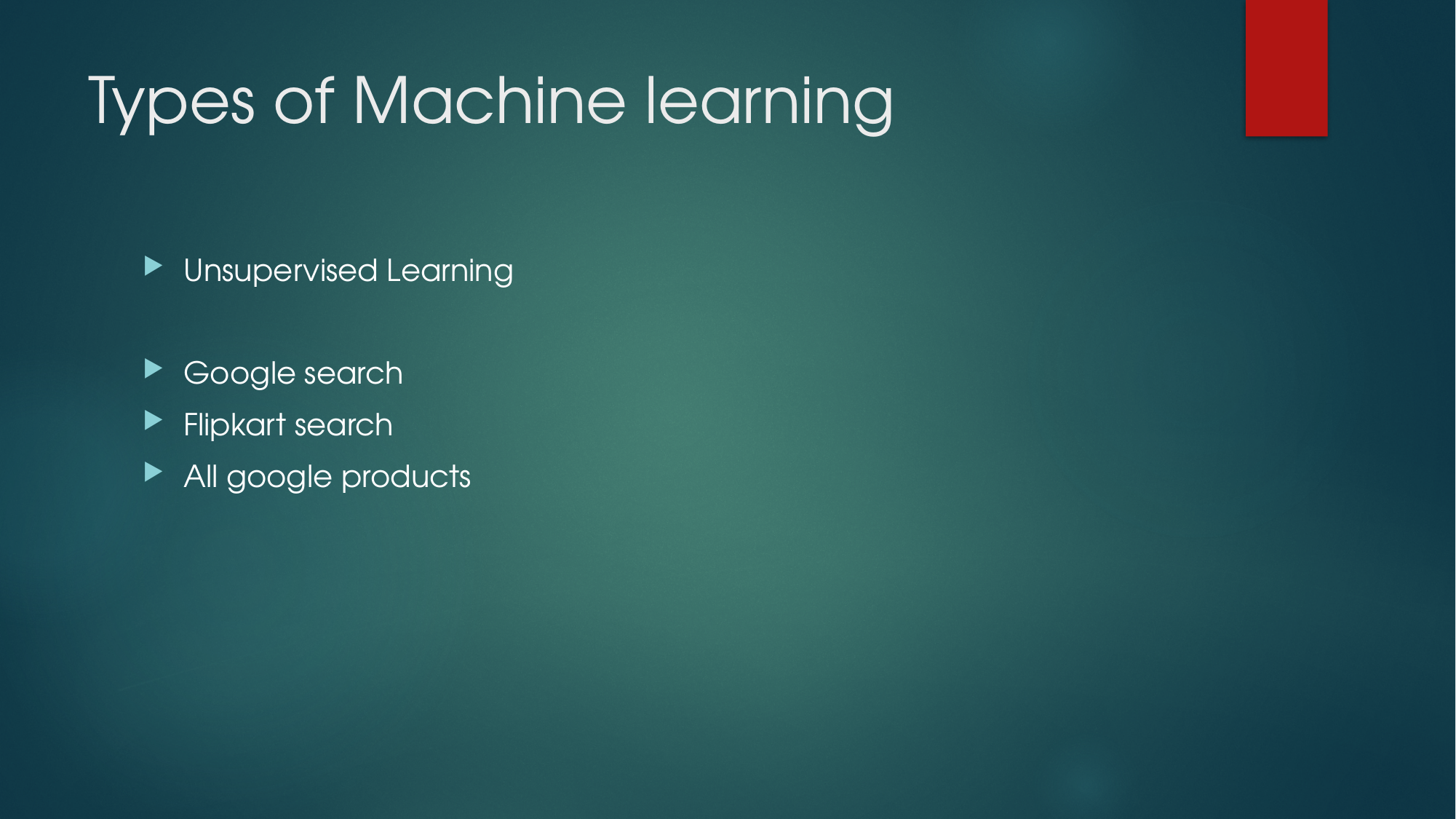

# Types of Machine learning
Unsupervised Learning

Google search
Flipkart search
All google products